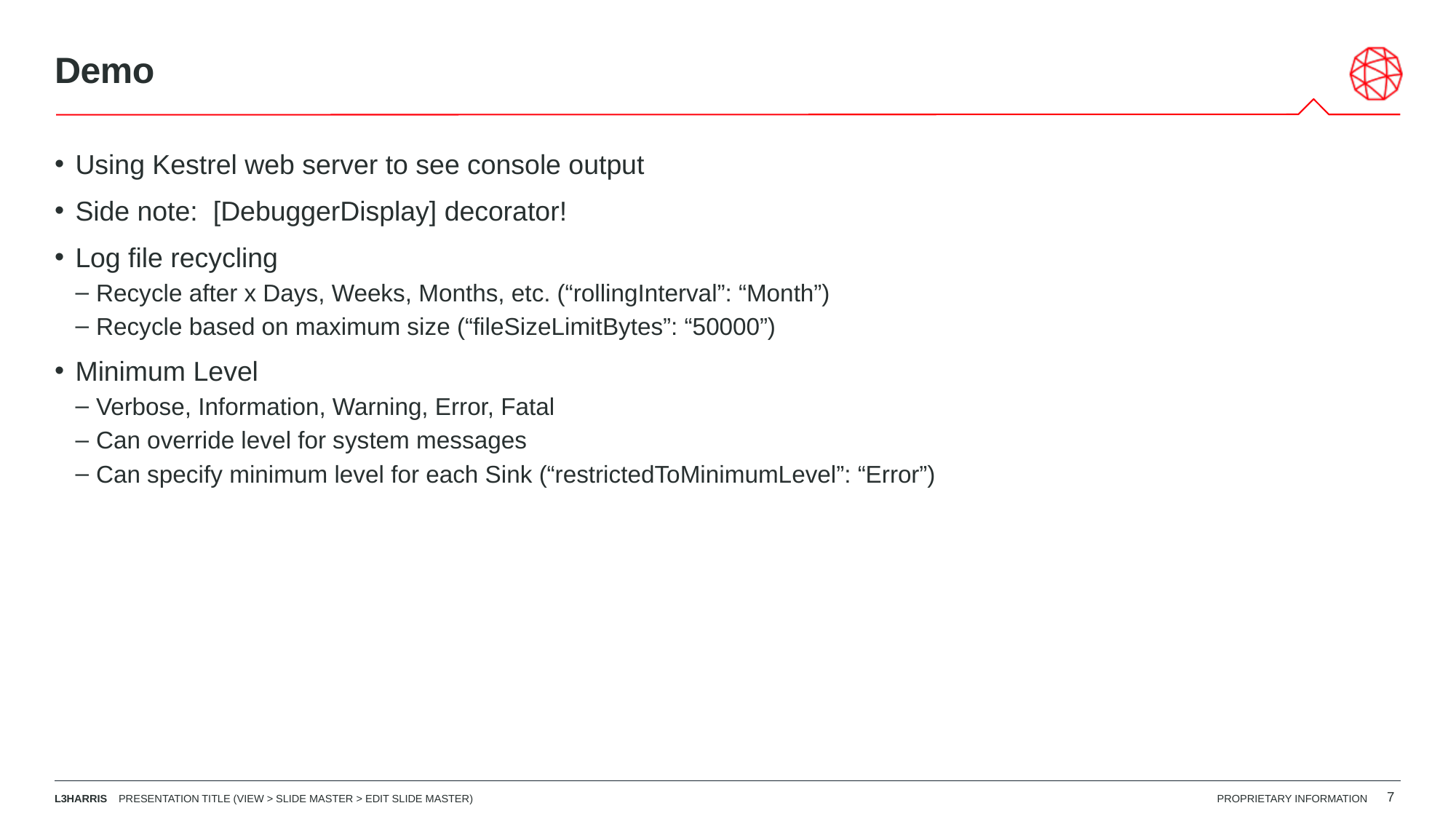

# Demo
Using Kestrel web server to see console output
Side note:  [DebuggerDisplay] decorator!
Log file recycling
Recycle after x Days, Weeks, Months, etc. (“rollingInterval”: “Month”)
Recycle based on maximum size (“fileSizeLimitBytes”: “50000”)
Minimum Level
Verbose, Information, Warning, Error, Fatal
Can override level for system messages
Can specify minimum level for each Sink (“restrictedToMinimumLevel”: “Error”)